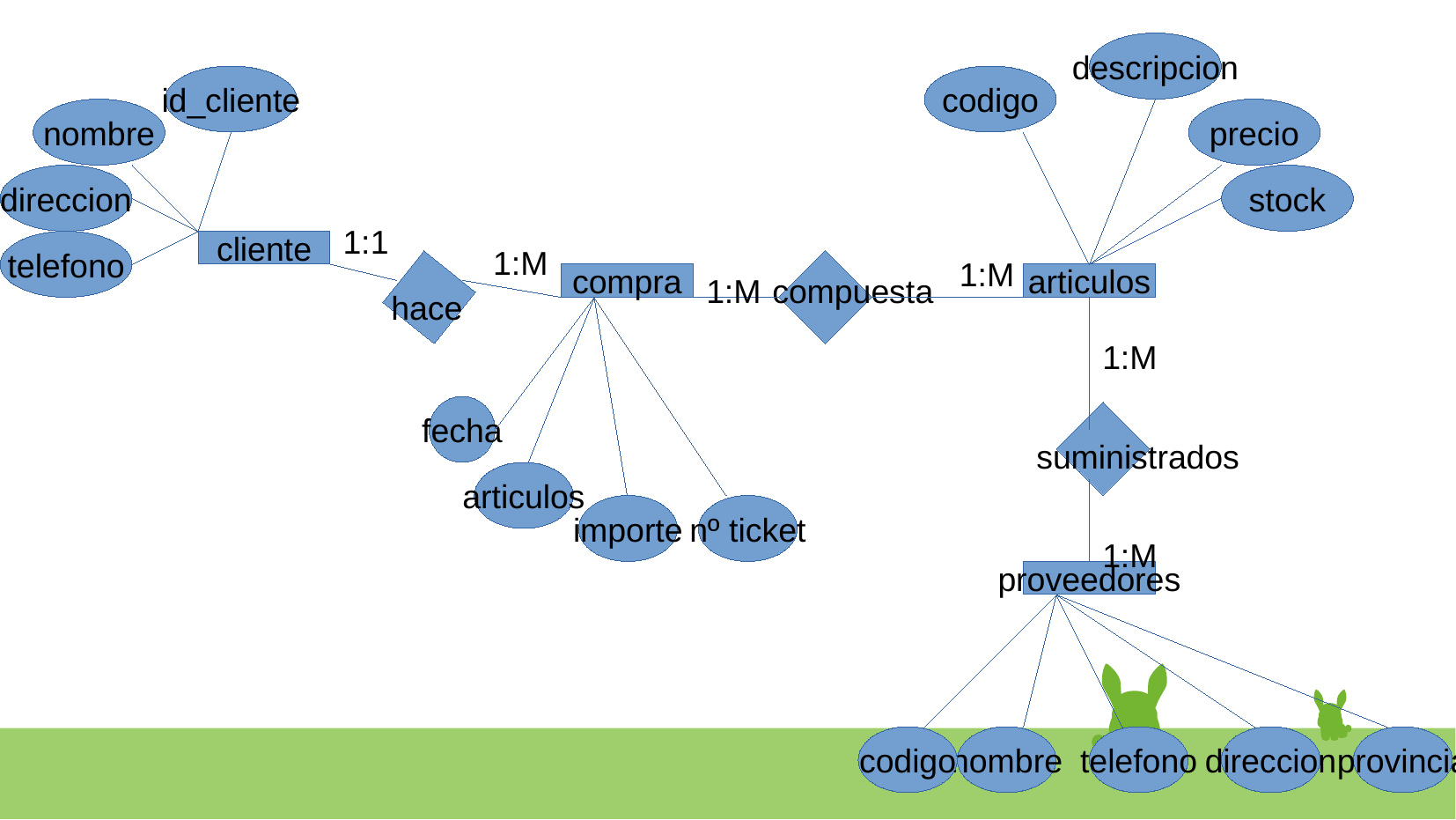

descripcion
id_cliente
codigo
nombre

precio

direccion

stock

1:1
telefono

cliente
1:M
1:M

compra
1:M
compuesta
articulos
hace

1:M
fecha

suministrados
articulos

importe
nº ticket
1:M
proveedores

codigo
nombre
telefono
direccion
provincia